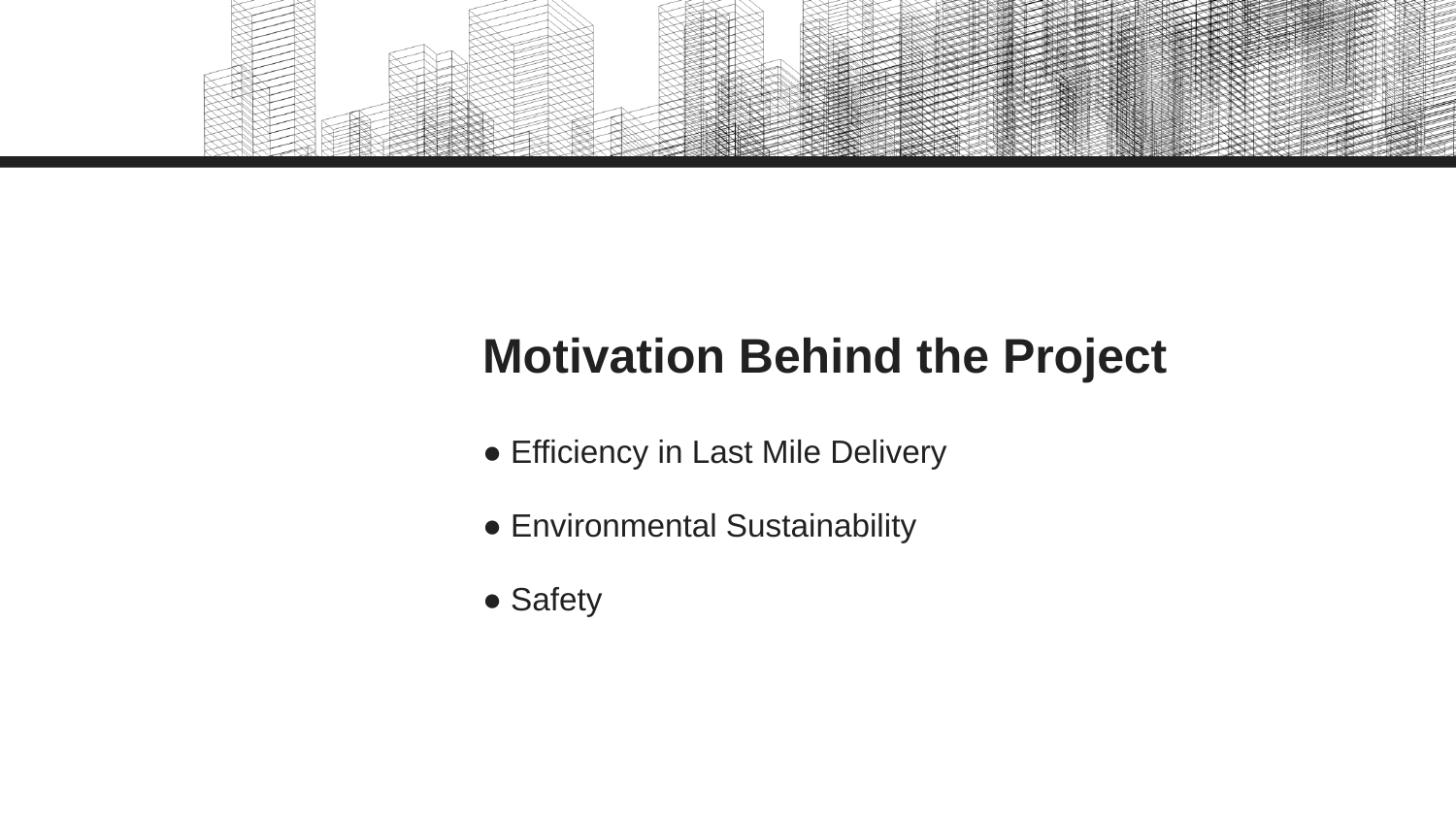

# Motivation Behind the Project
● Efficiency in Last Mile Delivery
● Environmental Sustainability
● Safety